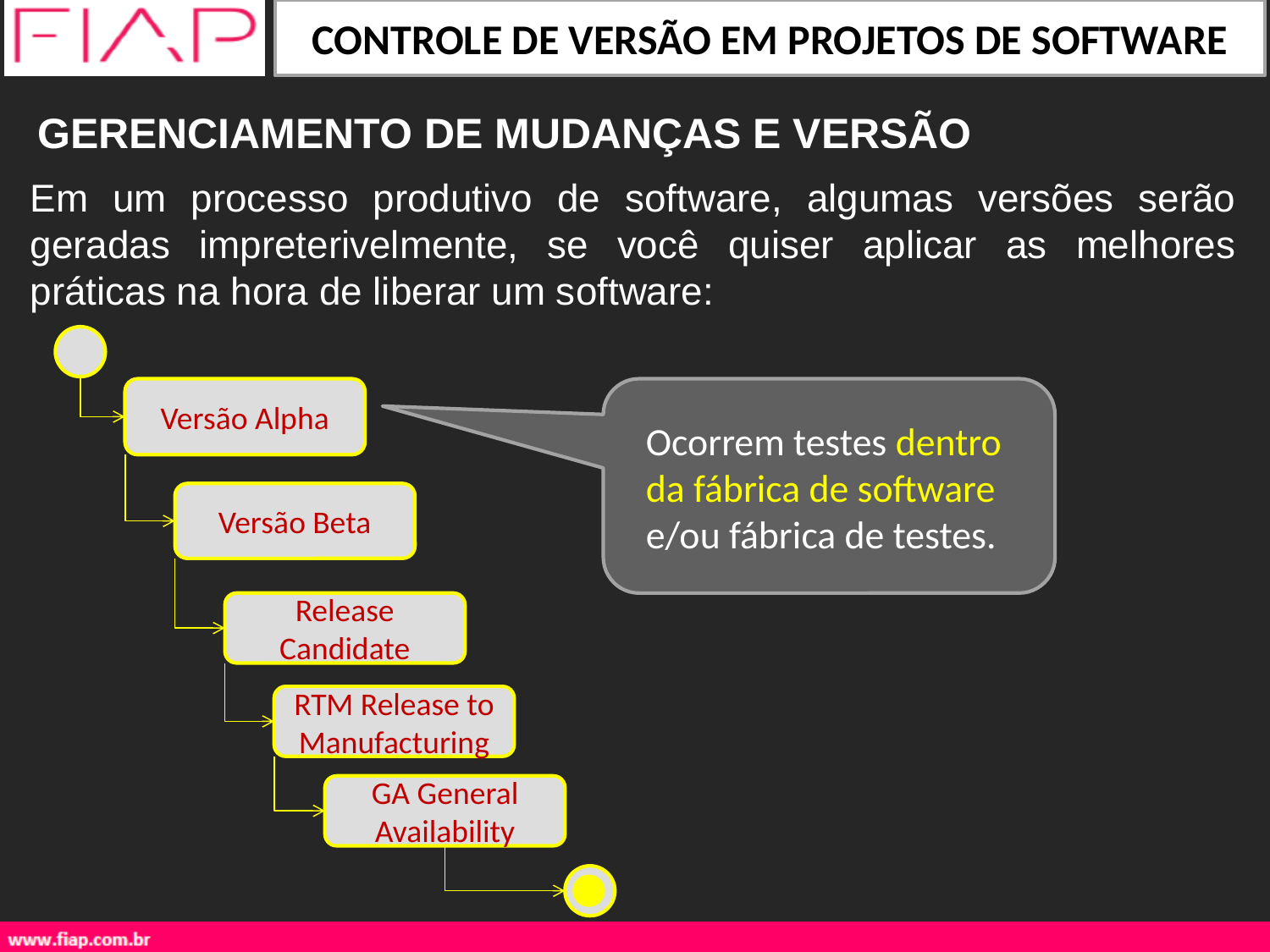

GERENCIAMENTO DE MUDANÇAS E VERSÃO
Em um processo produtivo de software, algumas versões serão geradas impreterivelmente, se você quiser aplicar as melhores práticas na hora de liberar um software:

Versão Alpha

Ocorrem testes dentro da fábrica de software e/ou fábrica de testes.
Versão Beta
Release Candidate
RTM Release to Manufacturing
GA General Availability